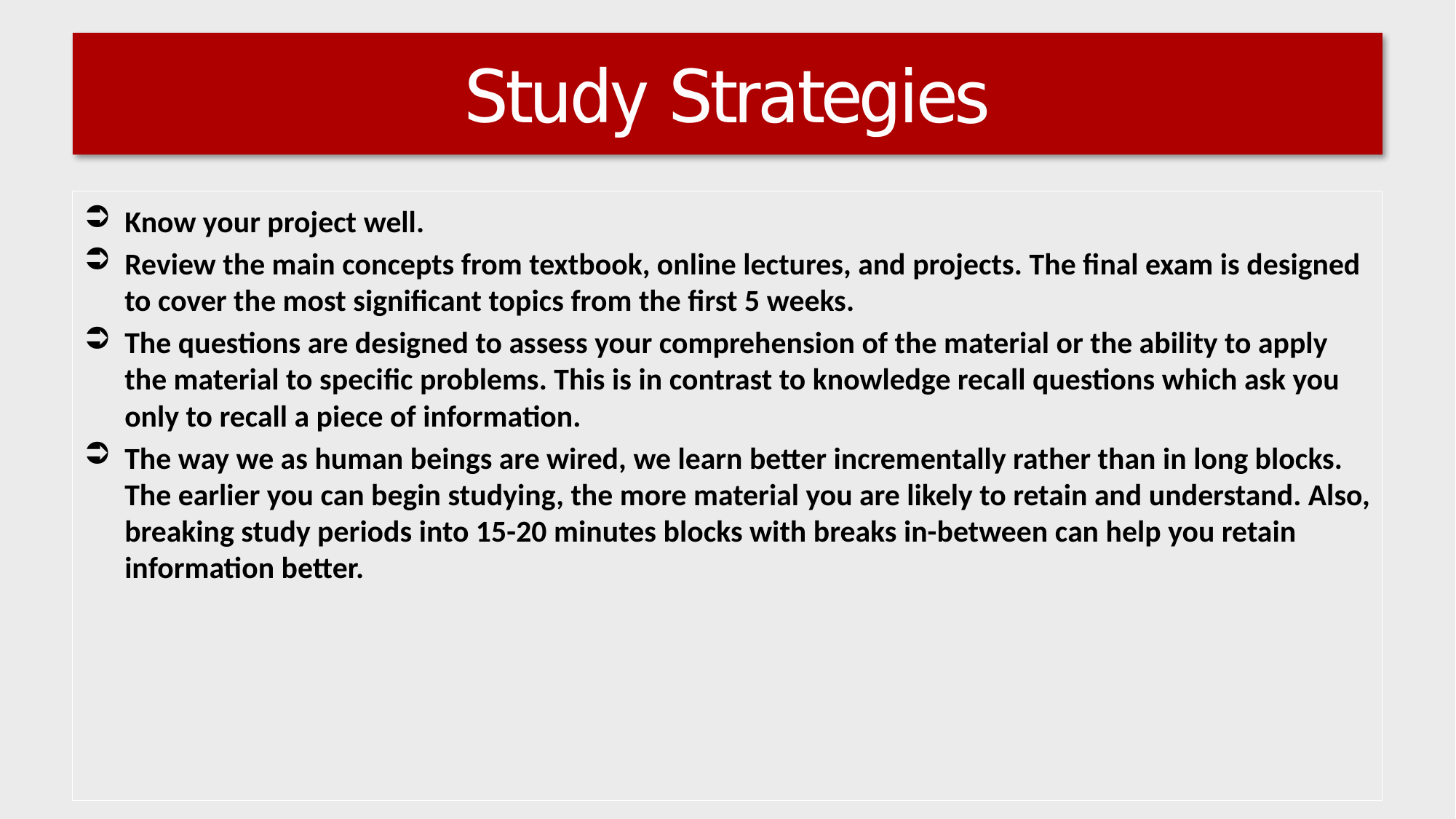

# Study Strategies
Know your project well.
Review the main concepts from textbook, online lectures, and projects. The final exam is designed to cover the most significant topics from the first 5 weeks.
The questions are designed to assess your comprehension of the material or the ability to apply the material to specific problems. This is in contrast to knowledge recall questions which ask you only to recall a piece of information.
The way we as human beings are wired, we learn better incrementally rather than in long blocks. The earlier you can begin studying, the more material you are likely to retain and understand. Also, breaking study periods into 15-20 minutes blocks with breaks in-between can help you retain information better.